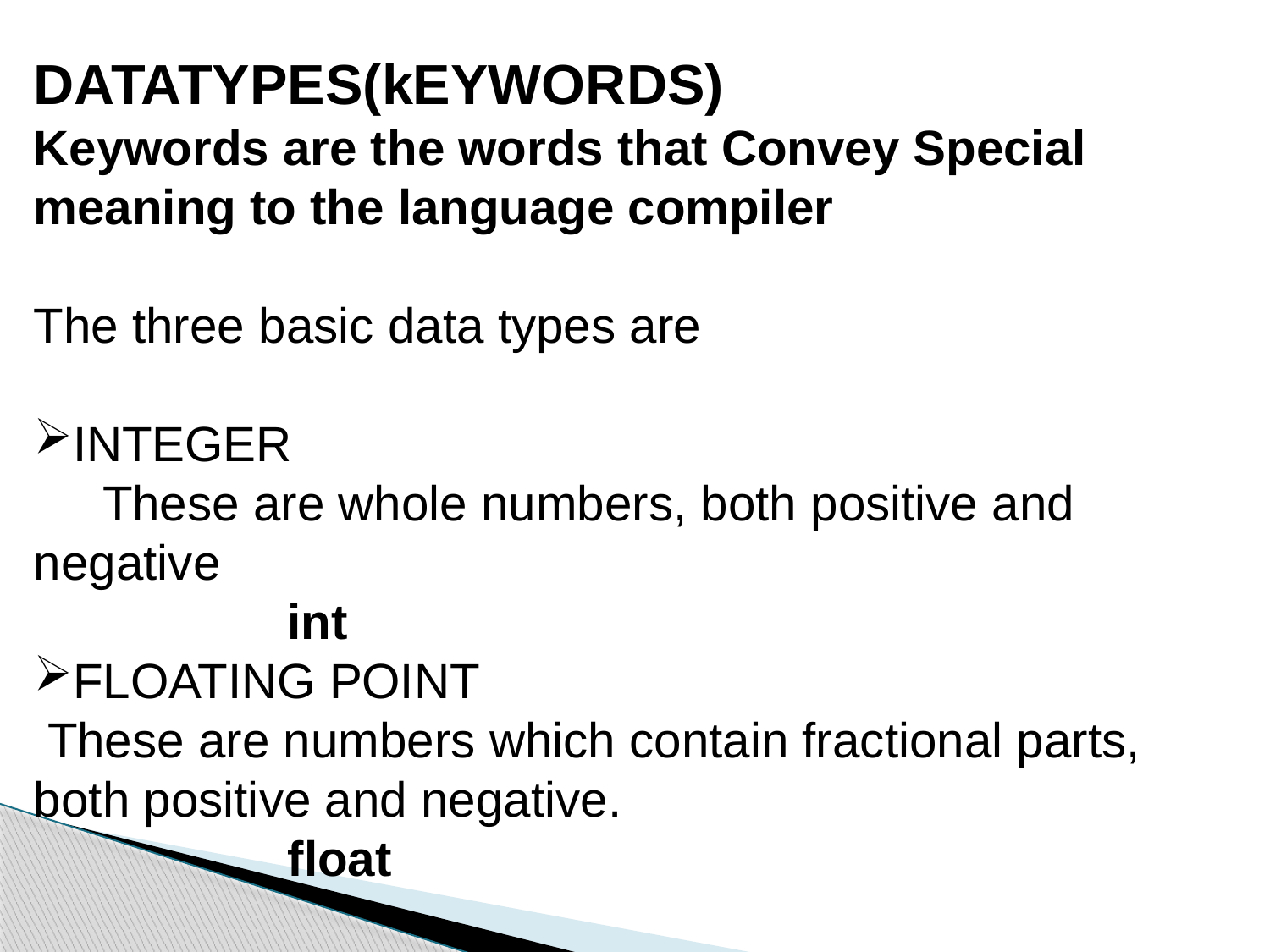

DATATYPES(kEYWORDS)
Keywords are the words that Convey Special meaning to the language compiler

The three basic data types are

INTEGER
     These are whole numbers, both positive and negative
		int
FLOATING POINT
 These are numbers which contain fractional parts, both positive and negative.
		float